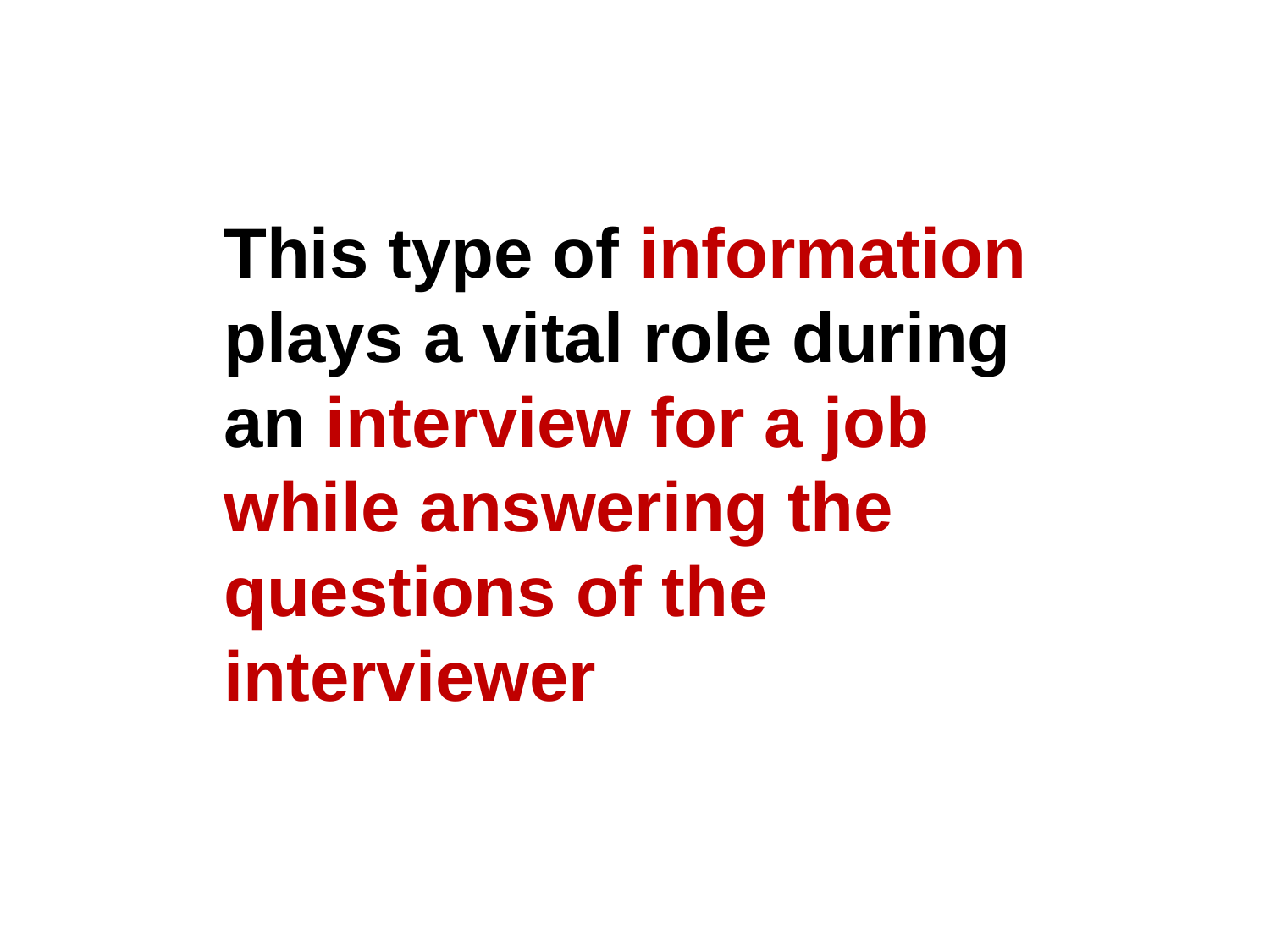

This type of information plays a vital role during an interview for a job while answering the questions of the interviewer